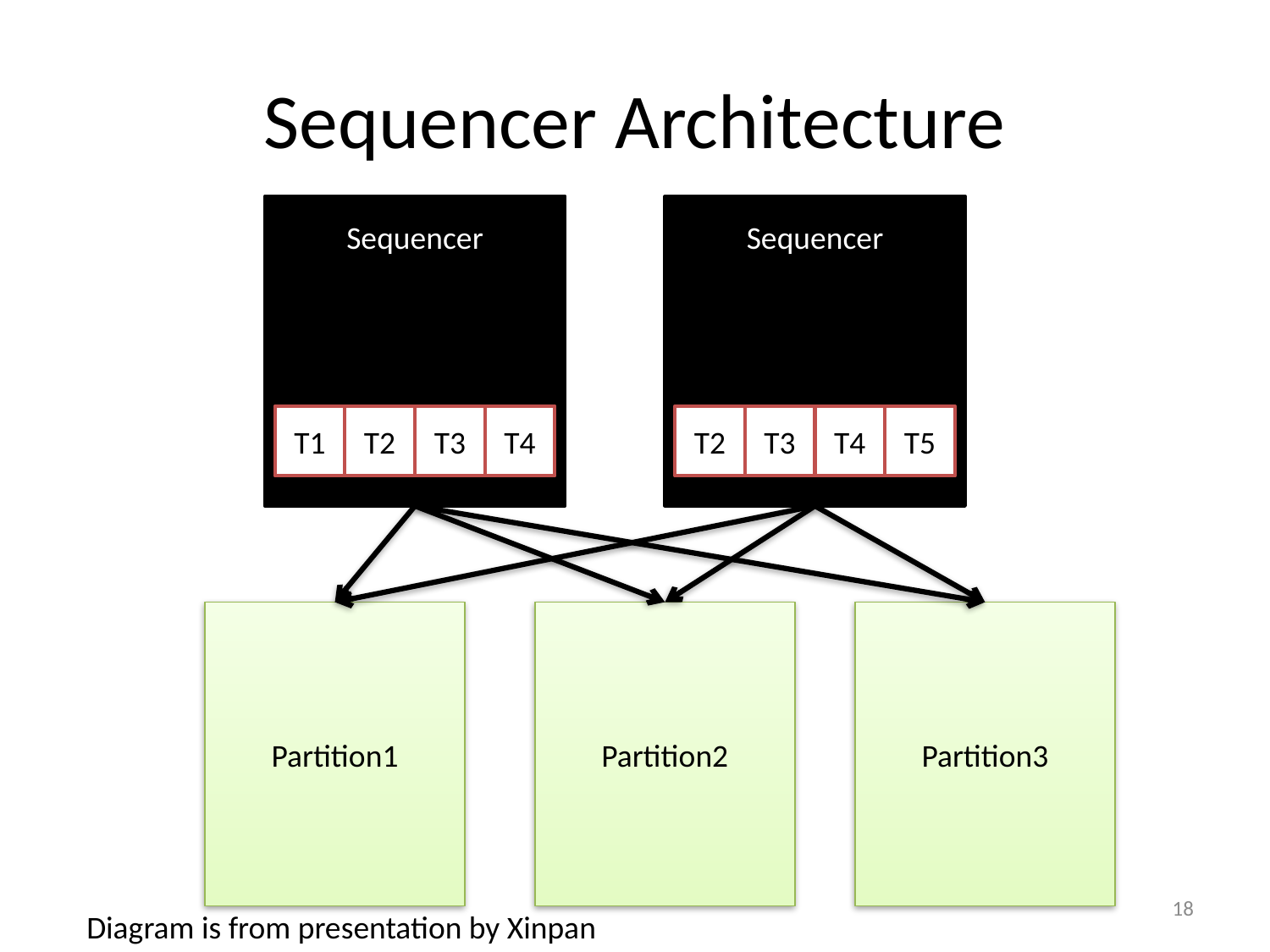

# Sequencer Architecture
Sequencer

Sequencer

T1
T2
T3
T4
T2
T3
T4
T5
Partition1
Partition2
Partition3
18
Diagram is from presentation by Xinpan